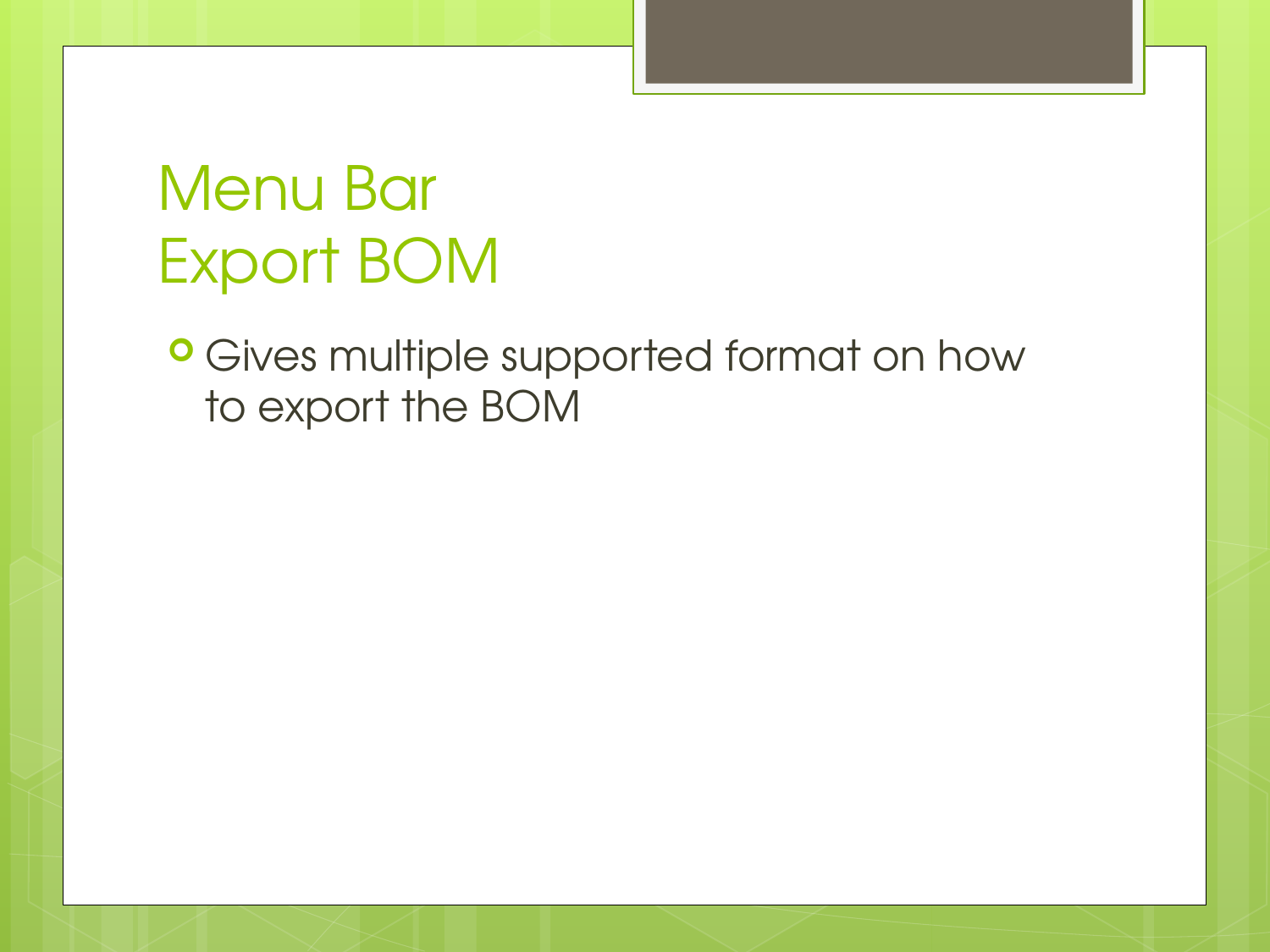

# Menu Bar Export BOM
Gives multiple supported format on how to export the BOM